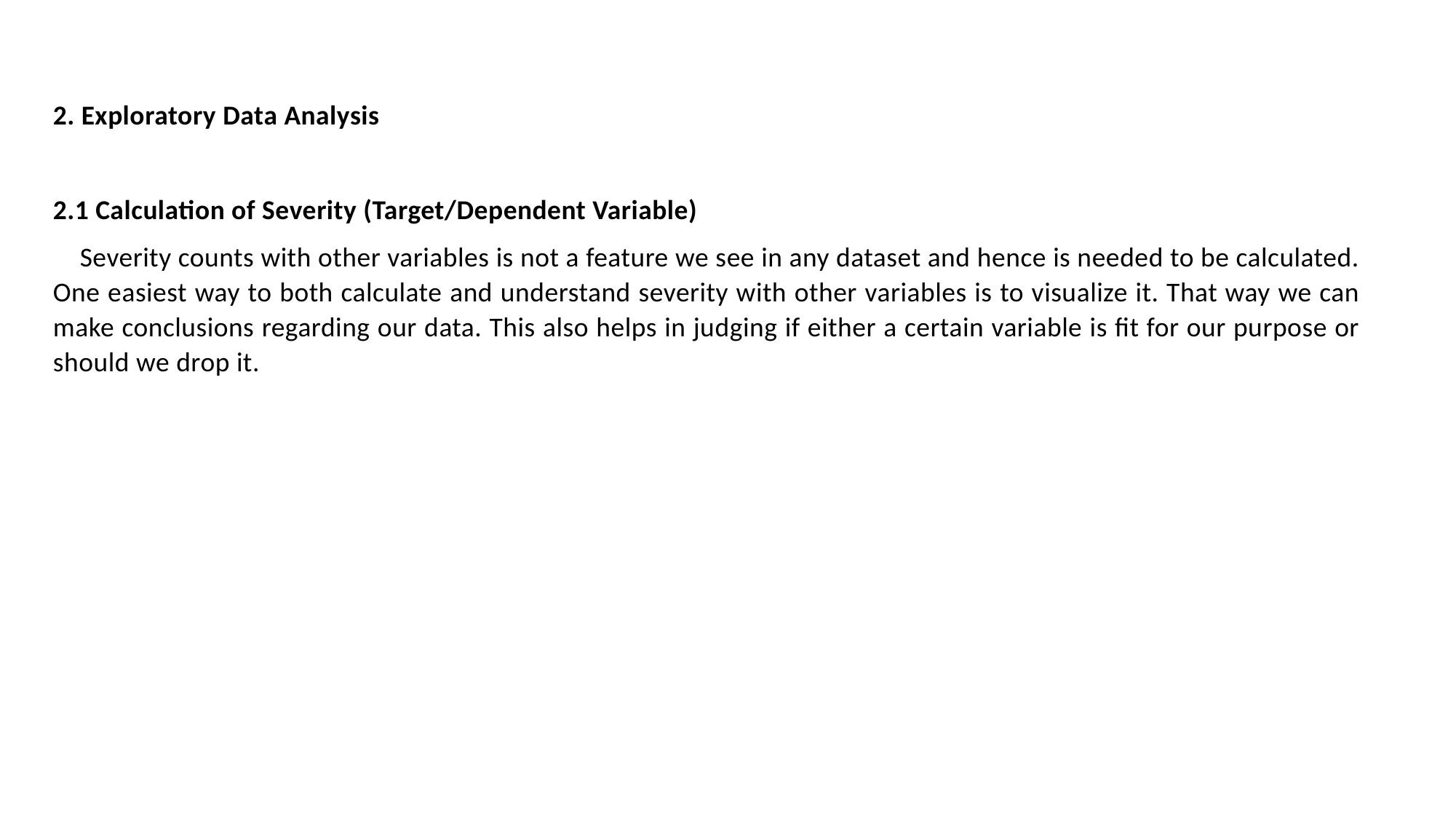

2. Exploratory Data Analysis

2.1 Calculation of Severity (Target/Dependent Variable)
    Severity counts with other variables is not a feature we see in any dataset and hence is needed to be calculated. One easiest way to both calculate and understand severity with other variables is to visualize it. That way we can make conclusions regarding our data. This also helps in judging if either a certain variable is fit for our purpose or should we drop it.